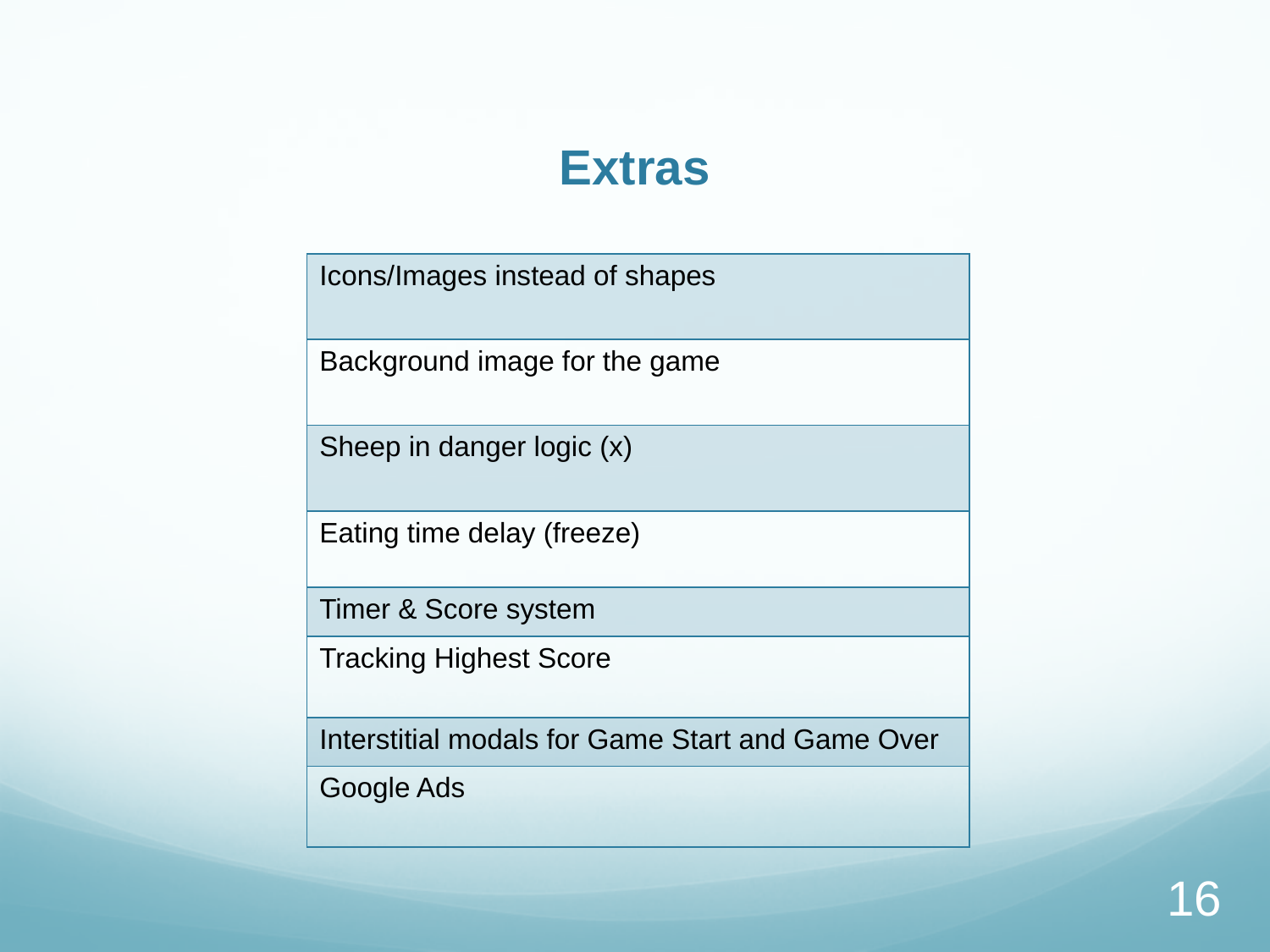

# Extras
| Icons/Images instead of shapes |
| --- |
| Background image for the game |
| Sheep in danger logic (x) |
| Eating time delay (freeze) |
| Timer & Score system |
| Tracking Highest Score |
| Interstitial modals for Game Start and Game Over |
| Google Ads |
16